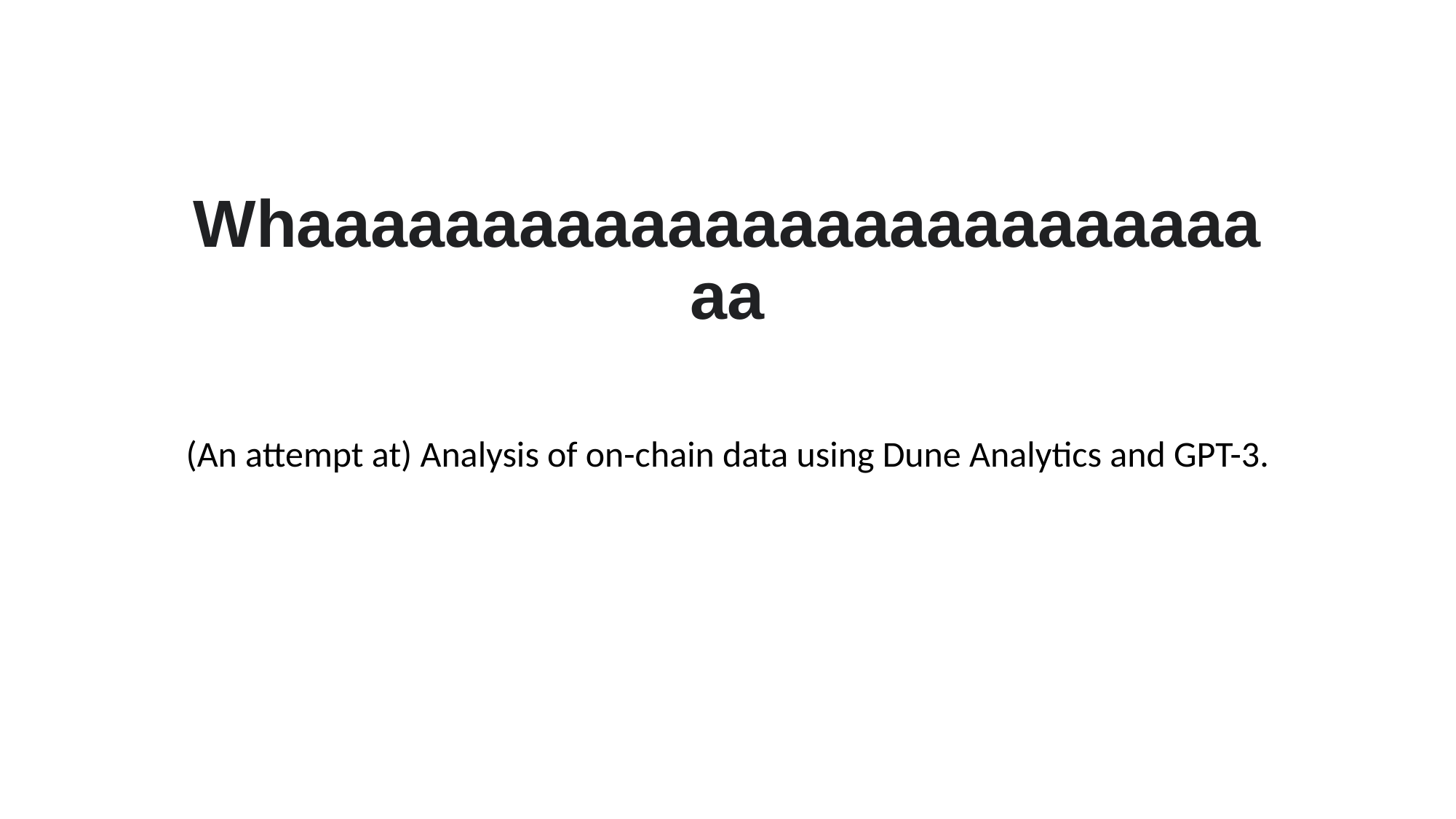

# Whaaaaaaaaaaaaaaaaaaaaaaaaaaaa
(An attempt at) Analysis of on-chain data using Dune Analytics and GPT-3.